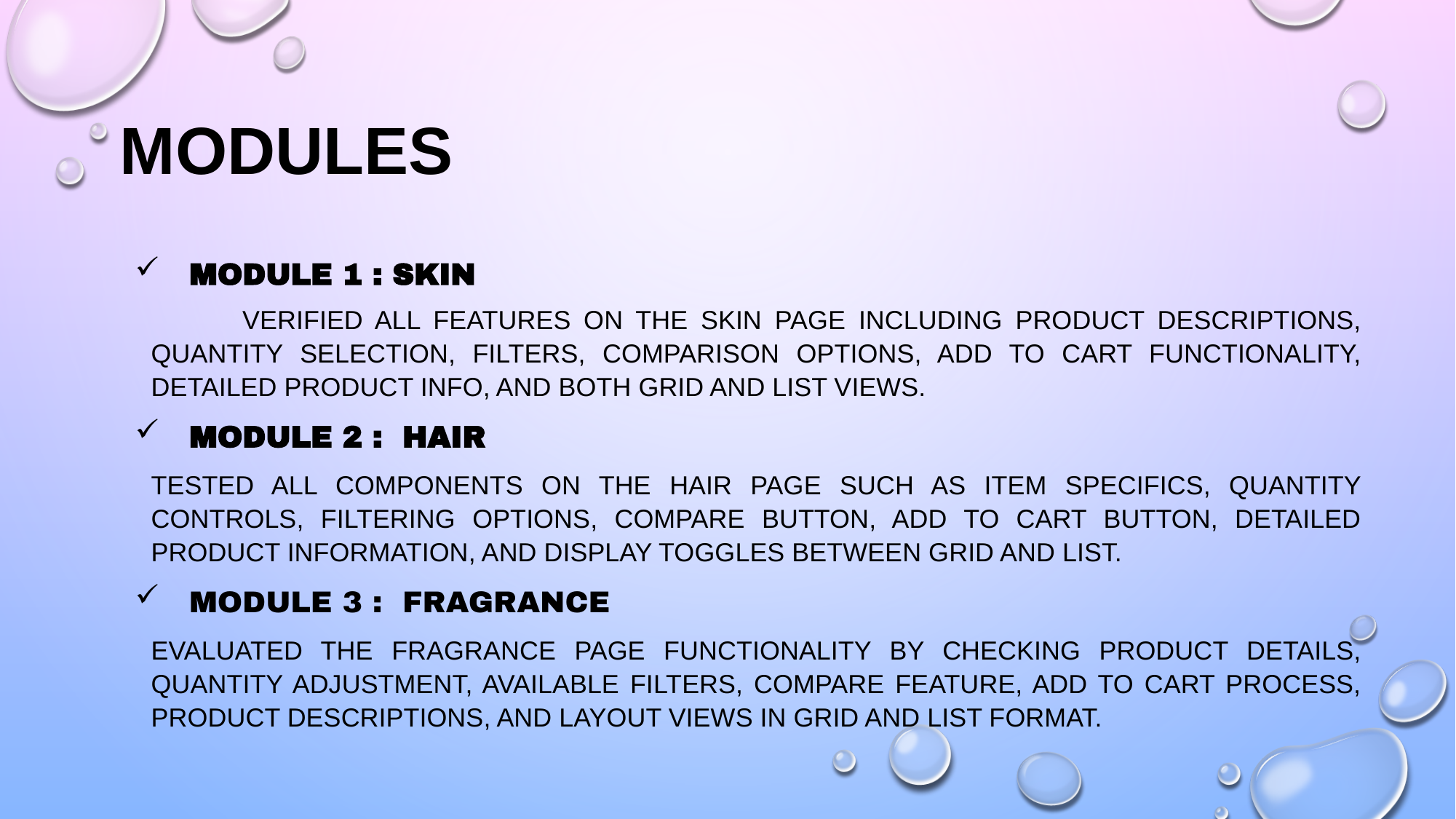

# Modules
Module 1 : skin
       Verified all features on the Skin page including product descriptions, quantity selection, filters, comparison options, add to cart functionality, detailed product info, and both grid and list views.
Module 2 :  hair
Tested all components on the Hair page such as item specifics, quantity controls, filtering options, compare button, add to cart button, detailed product information, and display toggles between grid and list.
Module 3 :  Fragrance
Evaluated the Fragrance page functionality by checking product details, quantity adjustment, available filters, compare feature, add to cart process, product descriptions, and layout views in grid and list format.